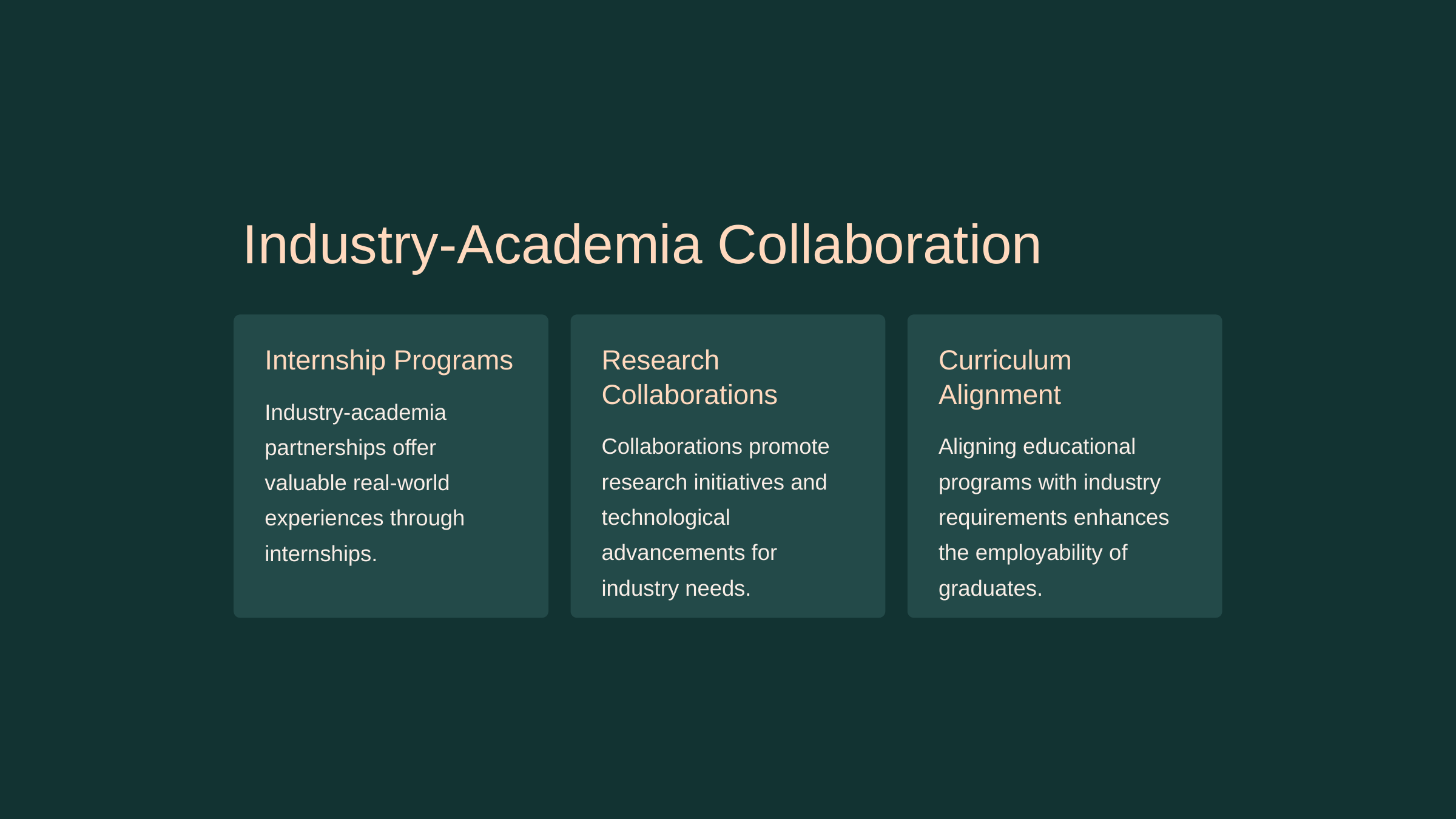

Industry-Academia Collaboration

Internship Programs
Research Collaborations
Curriculum Alignment
Industry-academia partnerships offer valuable real-world experiences through internships.
Collaborations promote research initiatives and technological advancements for industry needs.
Aligning educational programs with industry requirements enhances the employability of graduates.